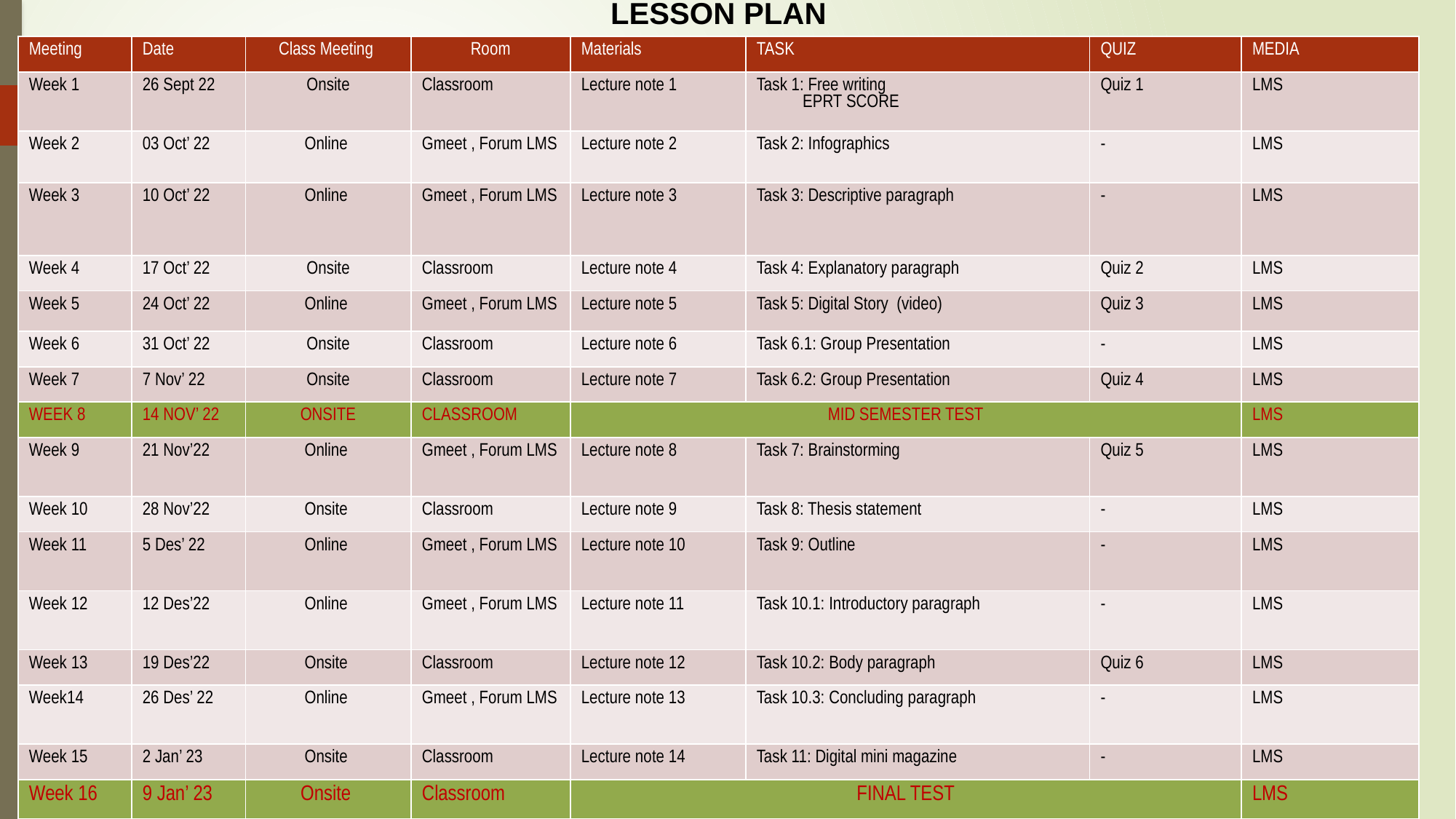

LESSON PLAN
| Meeting | Date | Class Meeting | Room | Materials | TASK | QUIZ | MEDIA |
| --- | --- | --- | --- | --- | --- | --- | --- |
| Week 1 | 26 Sept 22 | Onsite | Classroom | Lecture note 1 | Task 1: Free writing EPRT SCORE | Quiz 1 | LMS |
| Week 2 | 03 Oct’ 22 | Online | Gmeet , Forum LMS | Lecture note 2 | Task 2: Infographics | - | LMS |
| Week 3 | 10 Oct’ 22 | Online | Gmeet , Forum LMS | Lecture note 3 | Task 3: Descriptive paragraph | - | LMS |
| Week 4 | 17 Oct’ 22 | Onsite | Classroom | Lecture note 4 | Task 4: Explanatory paragraph | Quiz 2 | LMS |
| Week 5 | 24 Oct’ 22 | Online | Gmeet , Forum LMS | Lecture note 5 | Task 5: Digital Story (video) | Quiz 3 | LMS |
| Week 6 | 31 Oct’ 22 | Onsite | Classroom | Lecture note 6 | Task 6.1: Group Presentation | - | LMS |
| Week 7 | 7 Nov’ 22 | Onsite | Classroom | Lecture note 7 | Task 6.2: Group Presentation | Quiz 4 | LMS |
| WEEK 8 | 14 NOV’ 22 | ONSITE | CLASSROOM | MID SEMESTER TEST |  |  | LMS |
| Week 9 | 21 Nov’22 | Online | Gmeet , Forum LMS | Lecture note 8 | Task 7: Brainstorming | Quiz 5 | LMS |
| Week 10 | 28 Nov’22 | Onsite | Classroom | Lecture note 9 | Task 8: Thesis statement | - | LMS |
| Week 11 | 5 Des’ 22 | Online | Gmeet , Forum LMS | Lecture note 10 | Task 9: Outline | - | LMS |
| Week 12 | 12 Des’22 | Online | Gmeet , Forum LMS | Lecture note 11 | Task 10.1: Introductory paragraph | - | LMS |
| Week 13 | 19 Des’22 | Onsite | Classroom | Lecture note 12 | Task 10.2: Body paragraph | Quiz 6 | LMS |
| Week14 | 26 Des’ 22 | Online | Gmeet , Forum LMS | Lecture note 13 | Task 10.3: Concluding paragraph | - | LMS |
| Week 15 | 2 Jan’ 23 | Onsite | Classroom | Lecture note 14 | Task 11: Digital mini magazine | - | LMS |
| Week 16 | 9 Jan’ 23 | Onsite | Classroom | FINAL TEST |  |  | LMS |